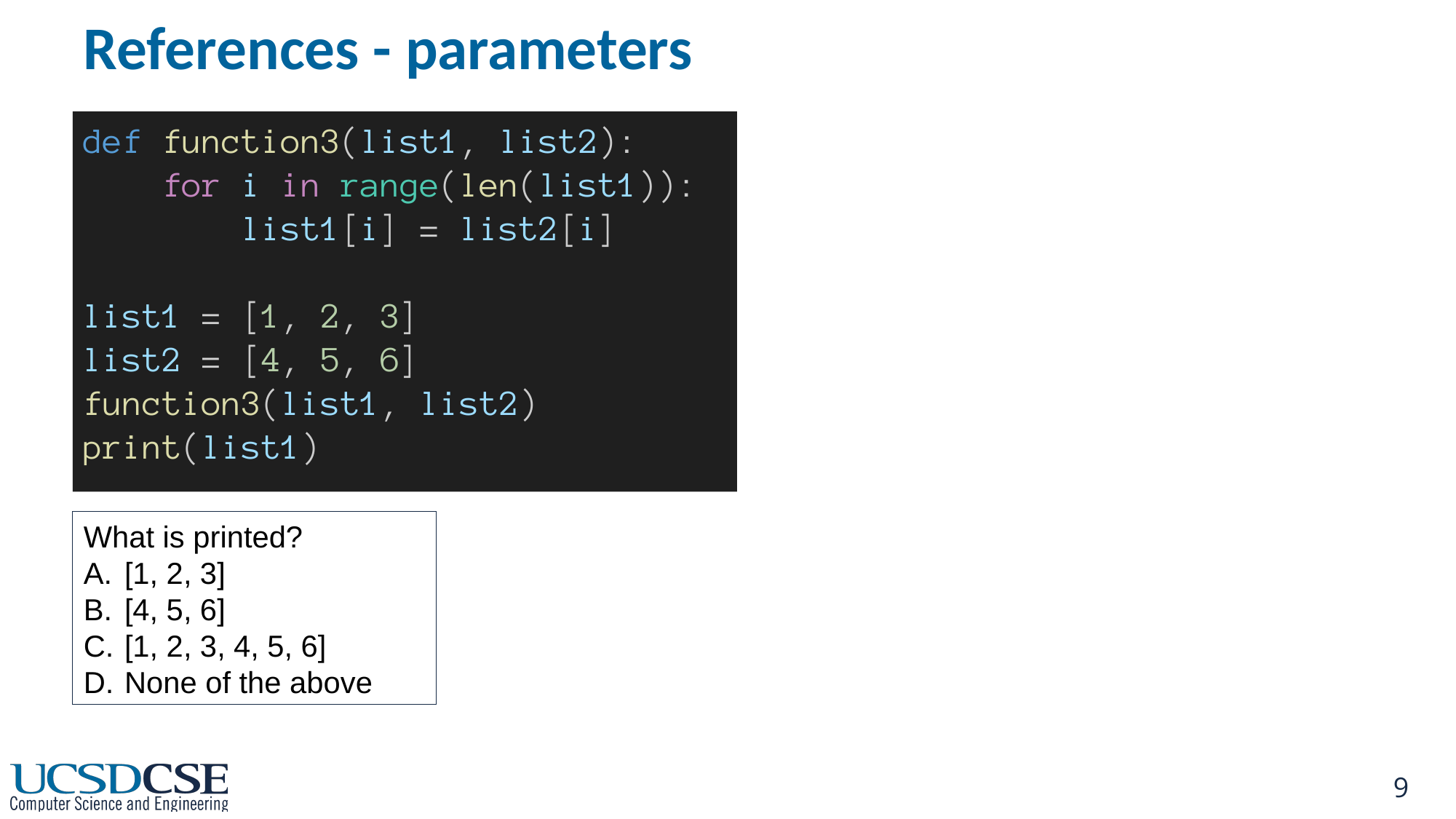

# References - parameters
def function3(list1, list2):
    for i in range(len(list1)):
        list1[i] = list2[i]

list1 = [1, 2, 3]
list2 = [4, 5, 6]
function3(list1, list2)
print(list1)

What is printed?
[1, 2, 3]
[4, 5, 6]
[1, 2, 3, 4, 5, 6]
None of the above